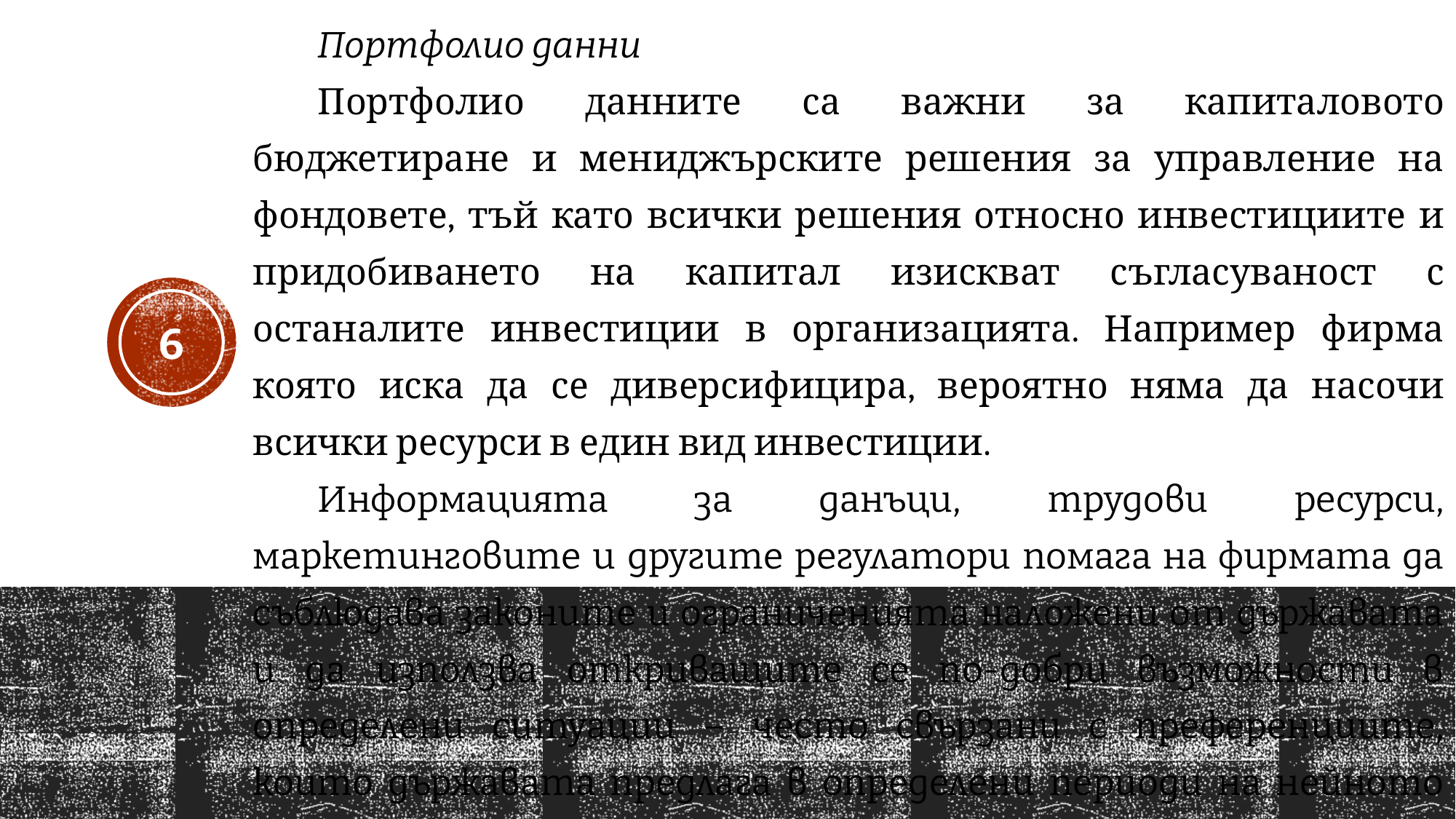

Портфолио данни
Портфолио данните са важни за капиталовото бюджетиране и мениджърските решения за управление на фондовете, тъй като всички решения относно инвестициите и придобиването на капитал изискват съгласуваност с останалите инвестиции в организацията. Например фирма която иска да се диверсифицира, вероятно няма да насочи всички ресурси в един вид инвестиции.
Информацията за данъци, трудови ресурси, маркетинговите и другите регулатори помага на фирмата да съблюдава законите и ограниченията наложени от държавата и да използва откриващите се по-добри възможности в определени ситуации – често свързани с преференциите, които държавата предлага в определени периоди на нейното развитие. Всички видове планове трябва да бъдат съобразени с тези регулатори.
6